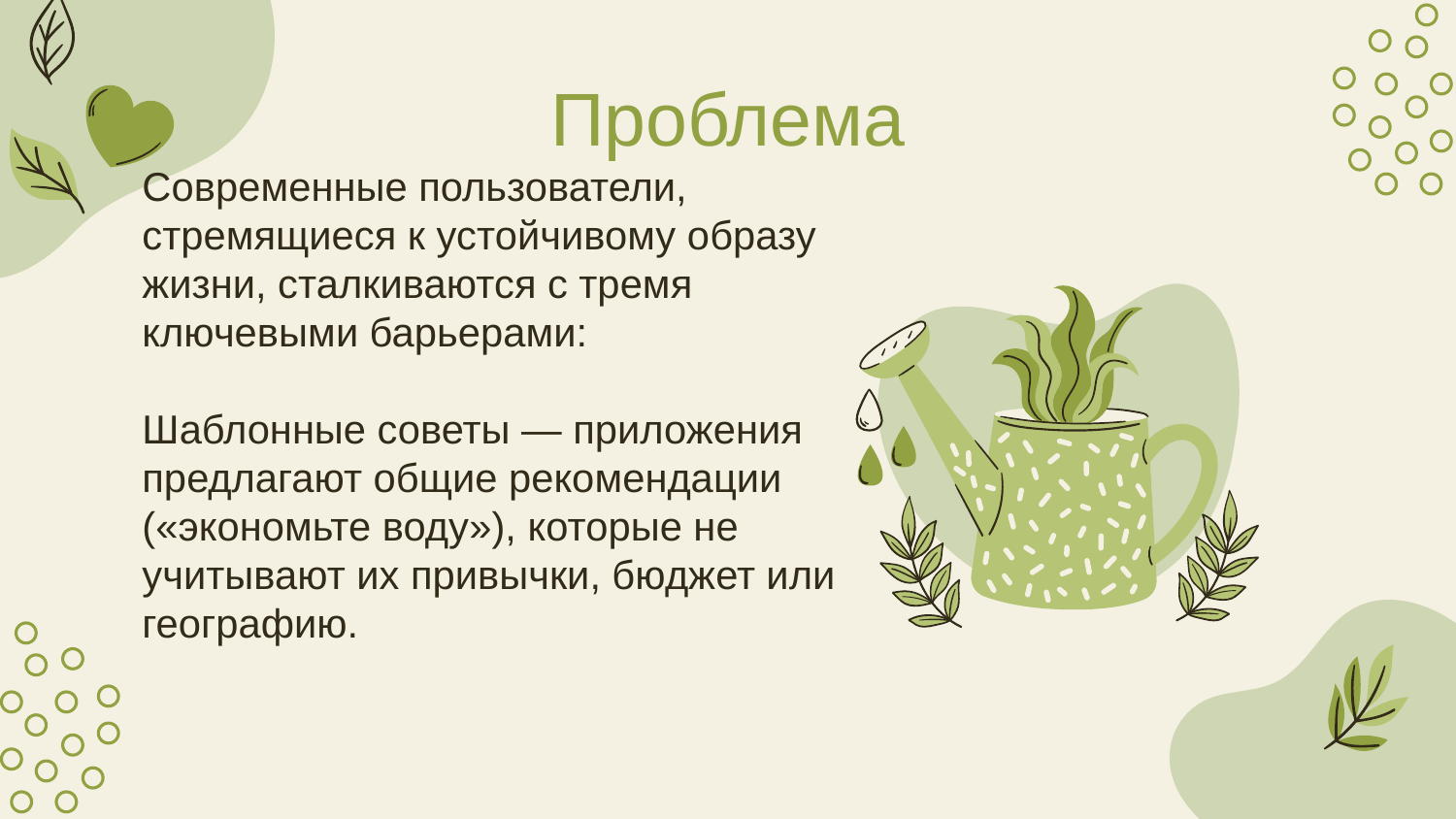

# Проблема
Современные пользователи, стремящиеся к устойчивому образу жизни, сталкиваются с тремя ключевыми барьерами:

Шаблонные советы — приложения предлагают общие рекомендации («экономьте воду»), которые не учитывают их привычки, бюджет или географию.